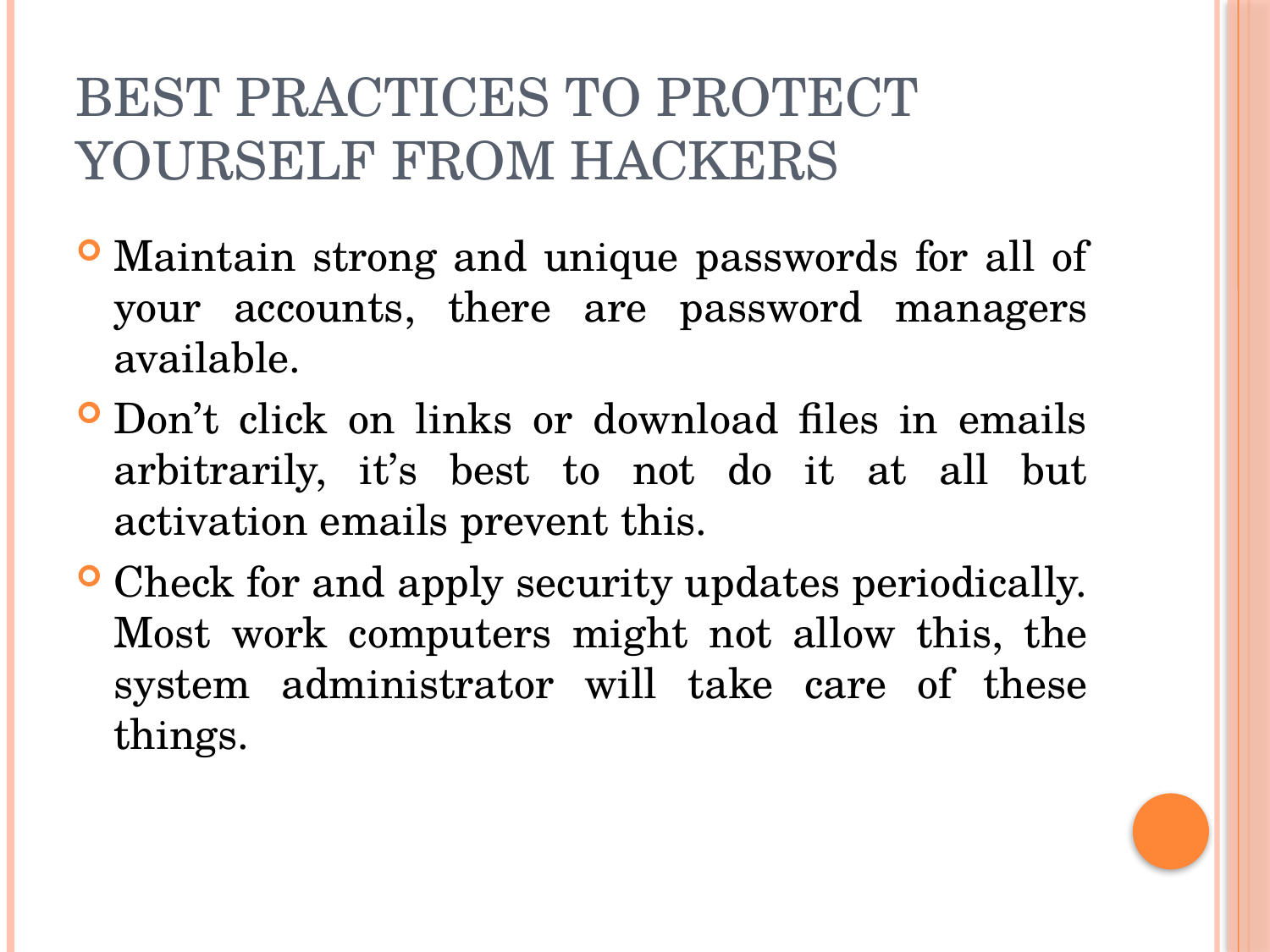

# Best Practices to Protect Yourself from Hackers
Maintain strong and unique passwords for all of your accounts, there are password managers available.
Don’t click on links or download files in emails arbitrarily, it’s best to not do it at all but activation emails prevent this.
Check for and apply security updates periodically. Most work computers might not allow this, the system administrator will take care of these things.